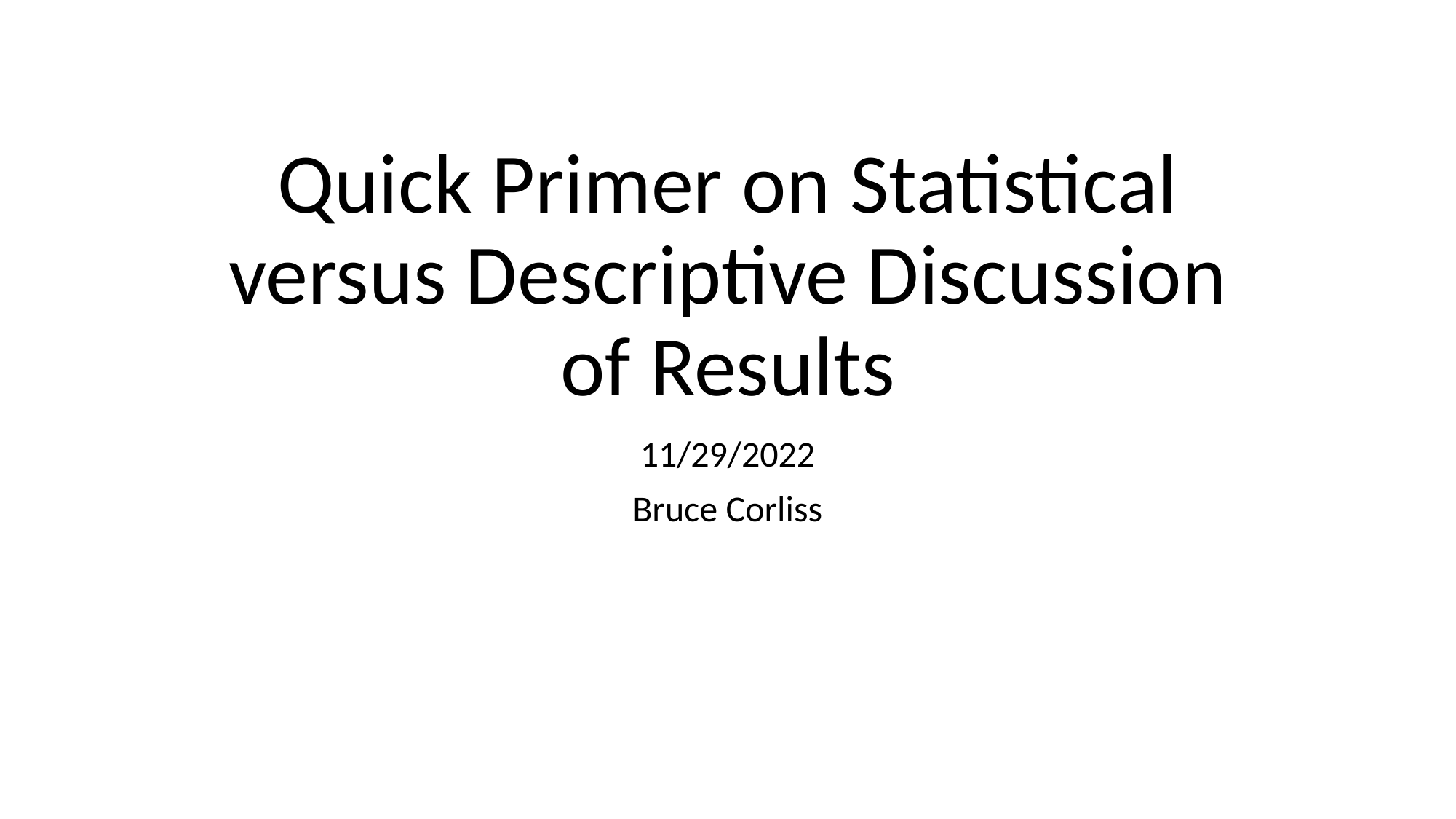

# Quick Primer on Statistical versus Descriptive Discussion of Results
11/29/2022
Bruce Corliss